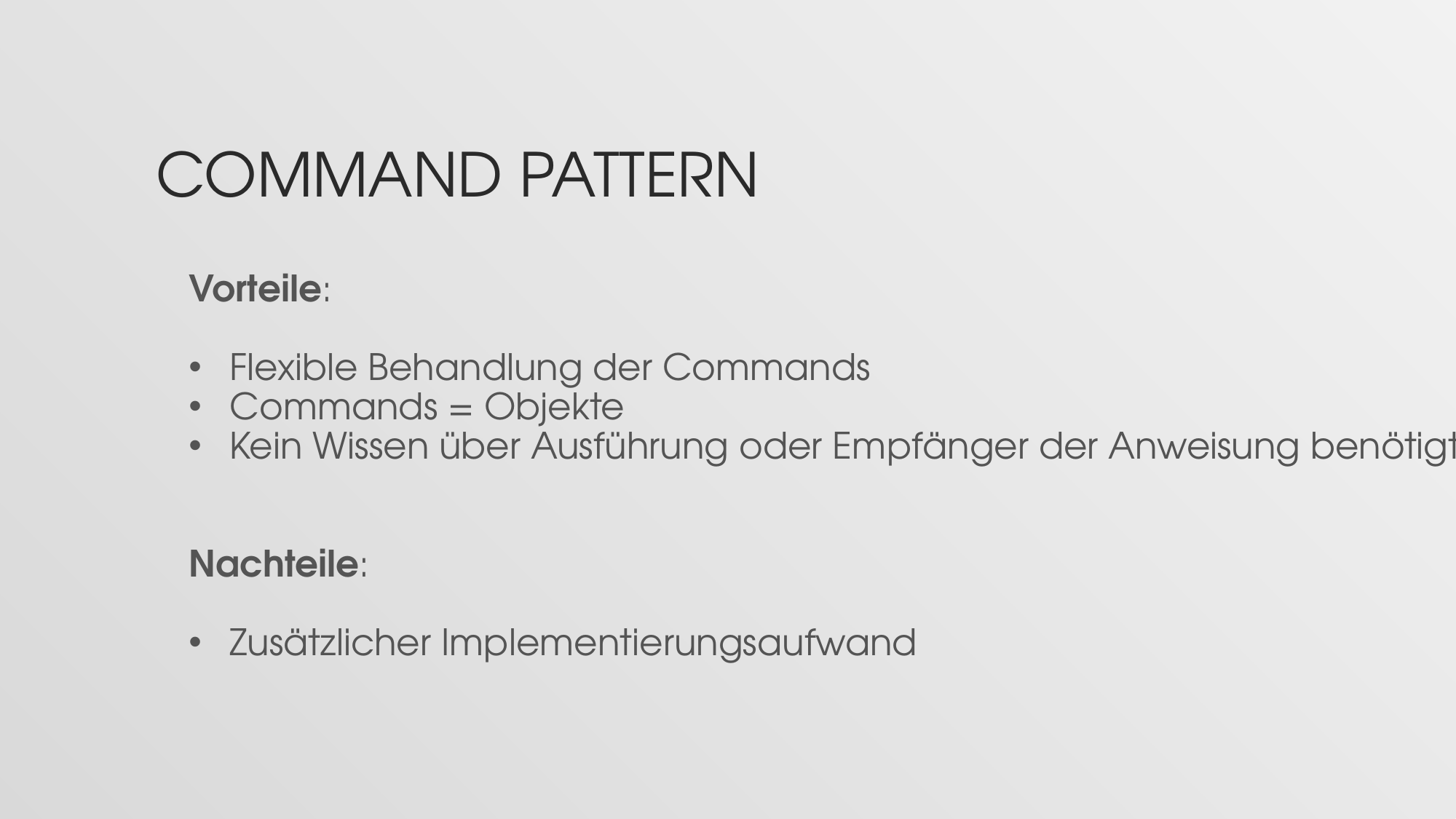

# Command Pattern
Vorteile:

Flexible Behandlung der Commands
Commands = Objekte
Kein Wissen über Ausführung oder Empfänger der Anweisung benötigt

Nachteile:

Zusätzlicher Implementierungsaufwand